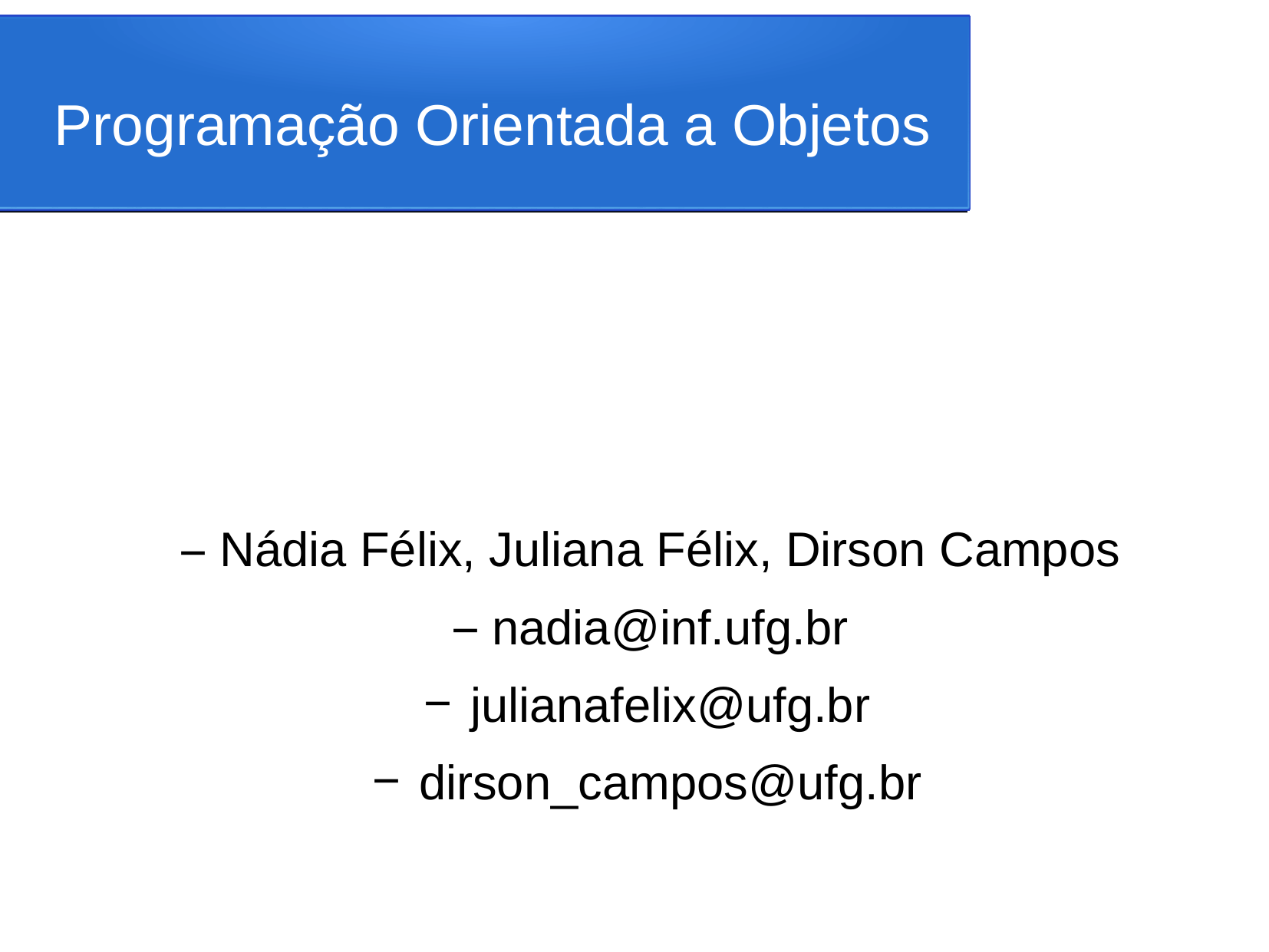

Programação Orientada a Objetos

Nádia Félix, Juliana Félix, Dirson Campos
nadia@inf.ufg.br
julianafelix@ufg.br
dirson_campos@ufg.br